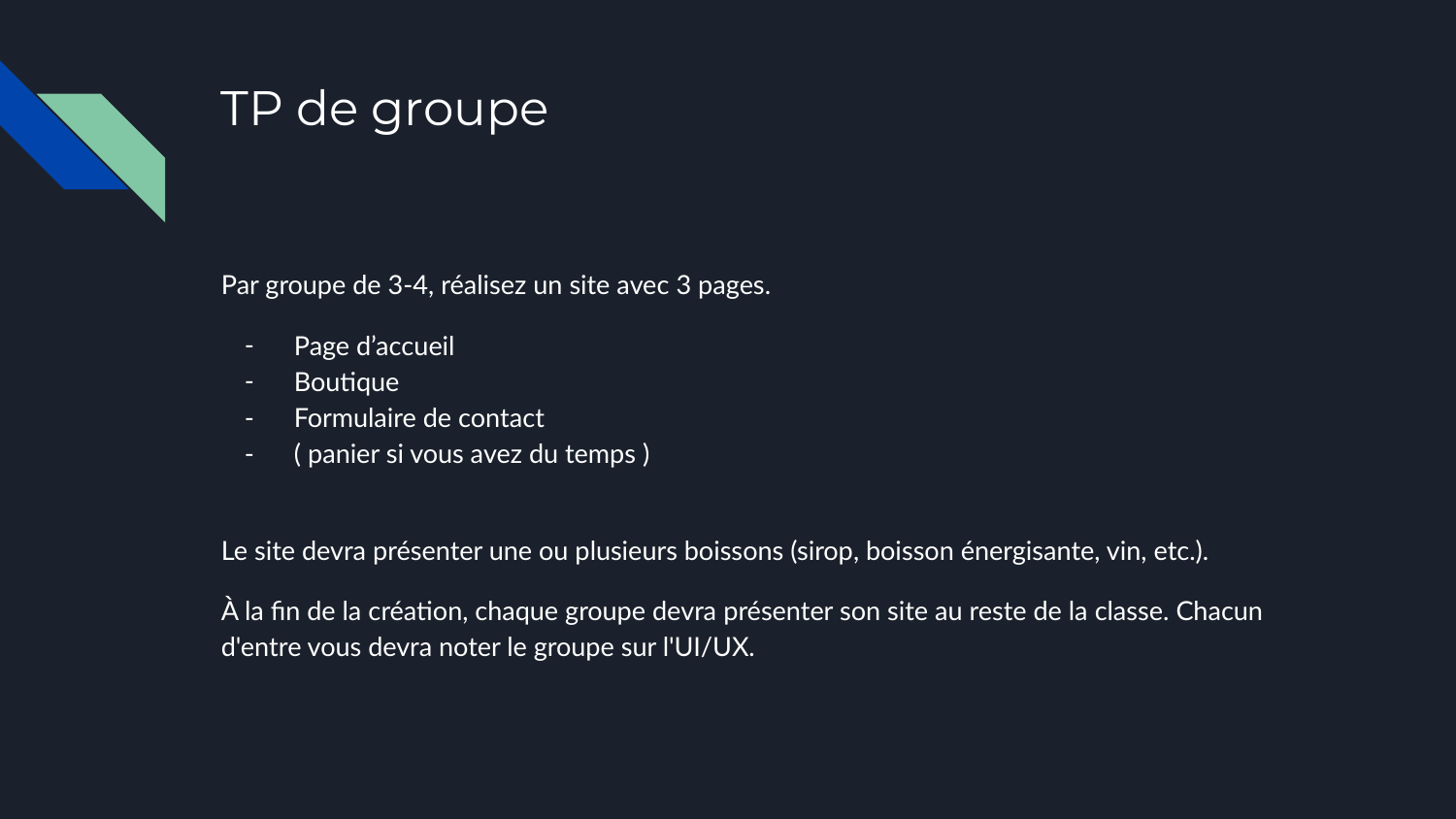

# TP de groupe
Par groupe de 3-4, réalisez un site avec 3 pages.
Page d’accueil
Boutique
Formulaire de contact
( panier si vous avez du temps )
Le site devra présenter une ou plusieurs boissons (sirop, boisson énergisante, vin, etc.).
À la fin de la création, chaque groupe devra présenter son site au reste de la classe. Chacun d'entre vous devra noter le groupe sur l'UI/UX.